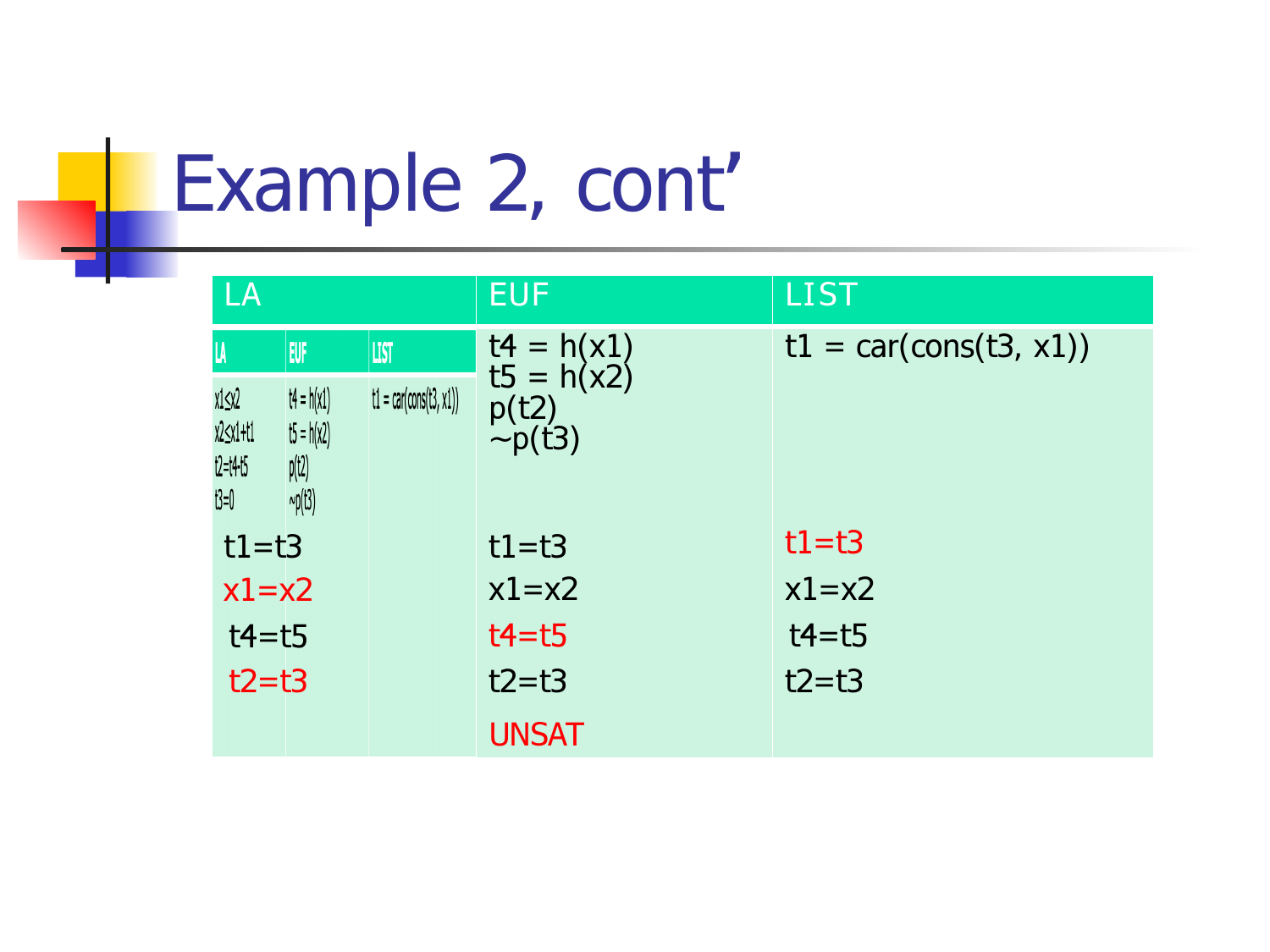

# Example 2, cont’
| LA | EUF | LIST |
| --- | --- | --- |
|  | t4 = h(x1) t5 = h(x2) p(t2) ~p(t3) | t1 = car(cons(t3, x1)) |
t1=t3
t1=t3
t1=t3
x1=x2
x1=x2
x1=x2
t4=t5
t4=t5
t4=t5
t2=t3
t2=t3
t2=t3
UNSAT